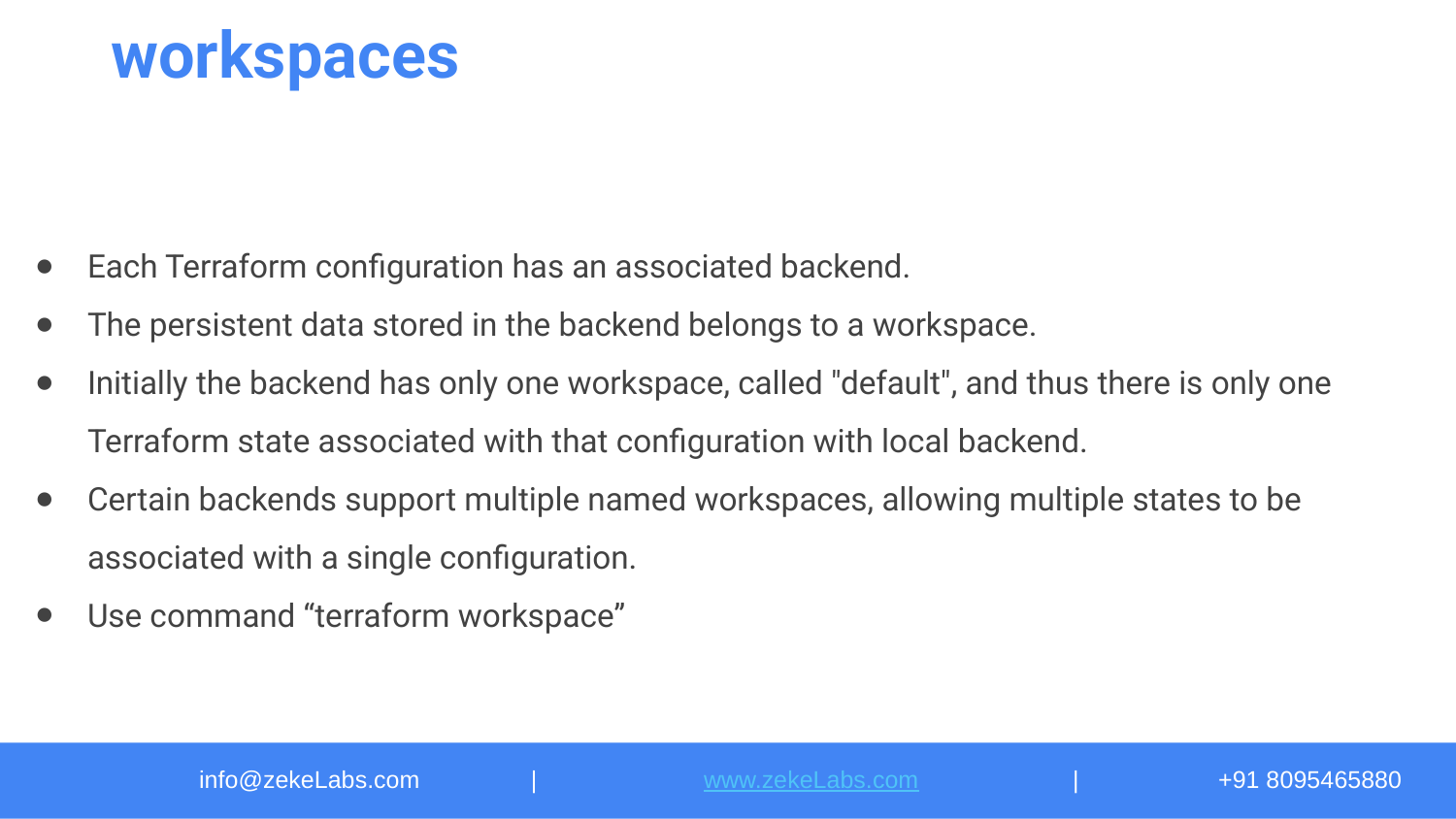

# workspaces
Each Terraform configuration has an associated backend.
The persistent data stored in the backend belongs to a workspace.
Initially the backend has only one workspace, called "default", and thus there is only one Terraform state associated with that configuration with local backend.
Certain backends support multiple named workspaces, allowing multiple states to be associated with a single configuration.
Use command “terraform workspace”
info@zekeLabs.com	      |	          www.zekeLabs.com		|	+91 8095465880